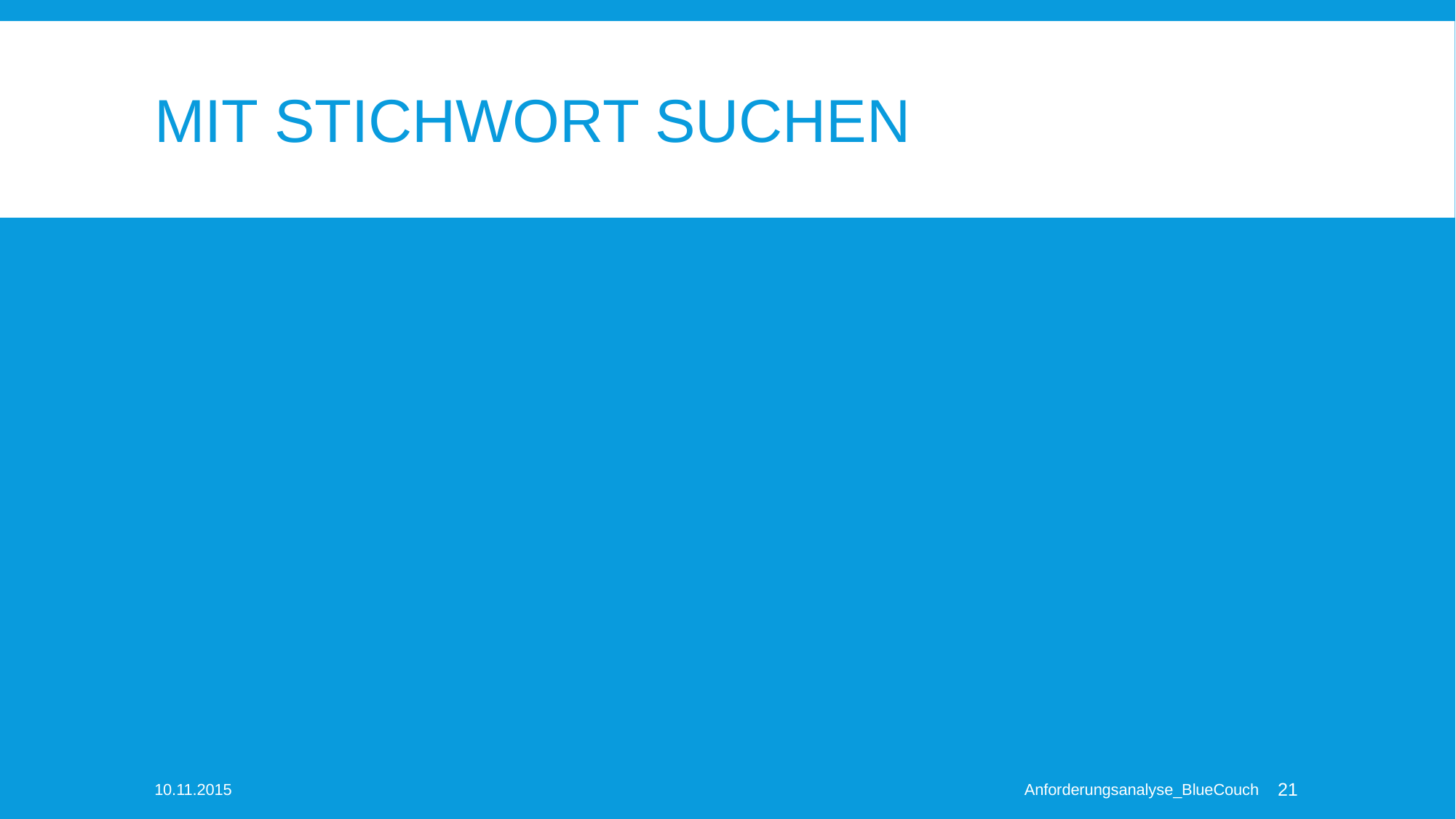

# mit Stichwort suchen

10.11.2015
Anforderungsanalyse_BlueCouch
21